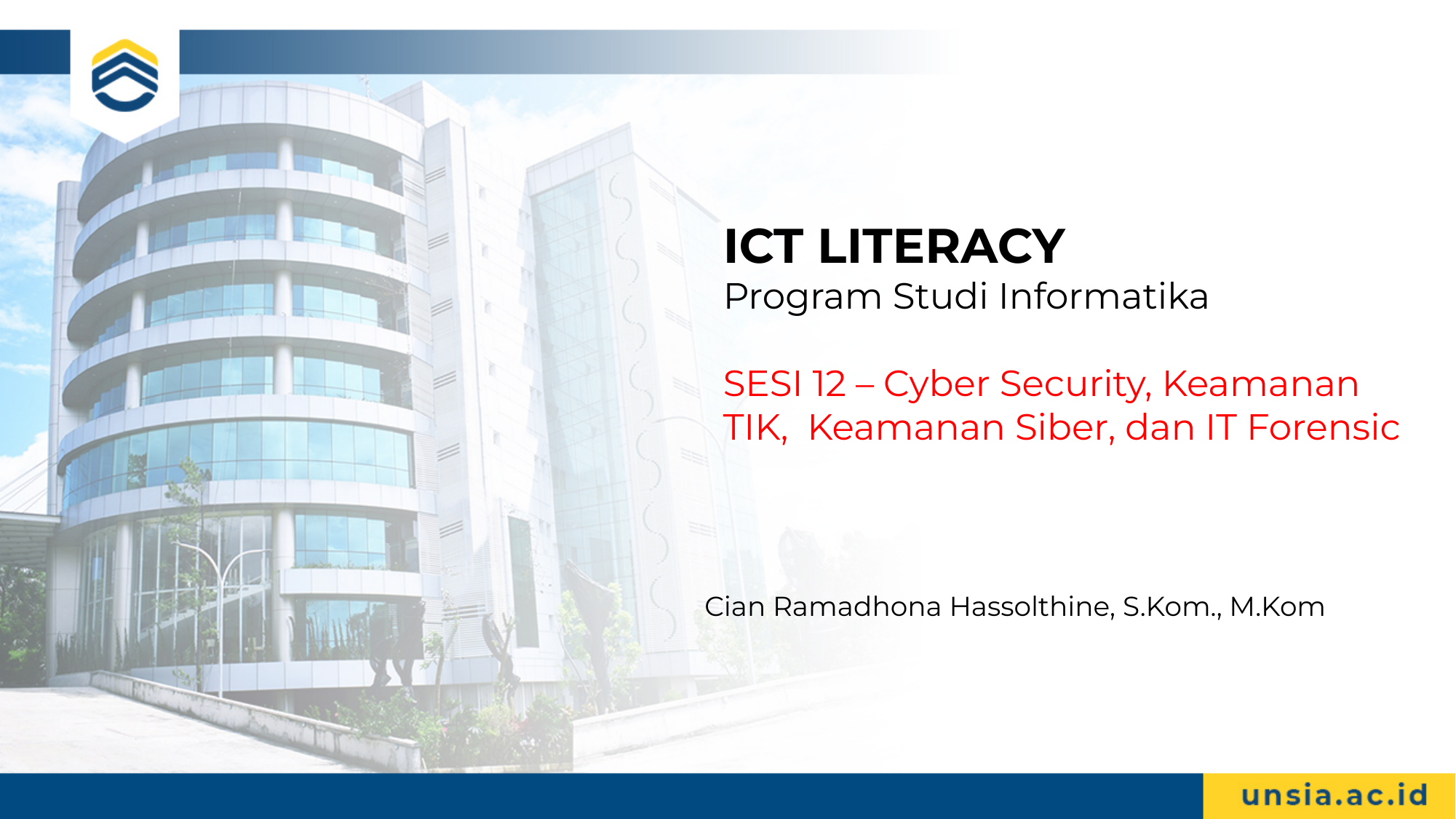

# ICT LITERACY Program Studi Informatika SESI 12 – Cyber Security, Keamanan TIK,  Keamanan Siber, dan IT Forensic
Cian Ramadhona Hassolthine, S.Kom., M.Kom